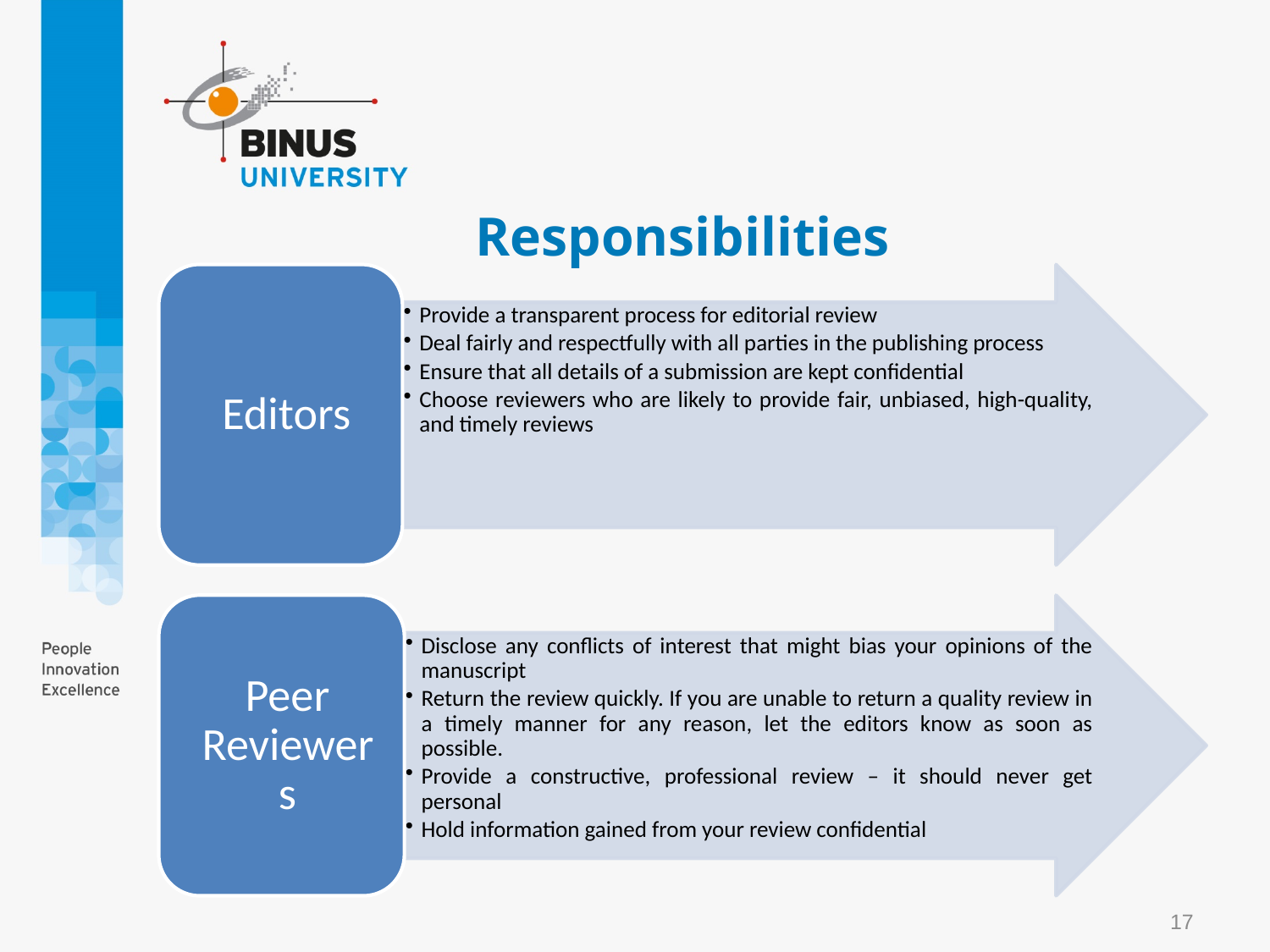

# Responsibilities
Provide a transparent process for editorial review
Deal fairly and respectfully with all parties in the publishing process
Ensure that all details of a submission are kept confidential
Choose reviewers who are likely to provide fair, unbiased, high-quality, and timely reviews
Editors
Disclose any conflicts of interest that might bias your opinions of the manuscript
Return the review quickly. If you are unable to return a quality review in a timely manner for any reason, let the editors know as soon as possible.
Provide a constructive, professional review – it should never get personal
Hold information gained from your review confidential
Peer Reviewers

17